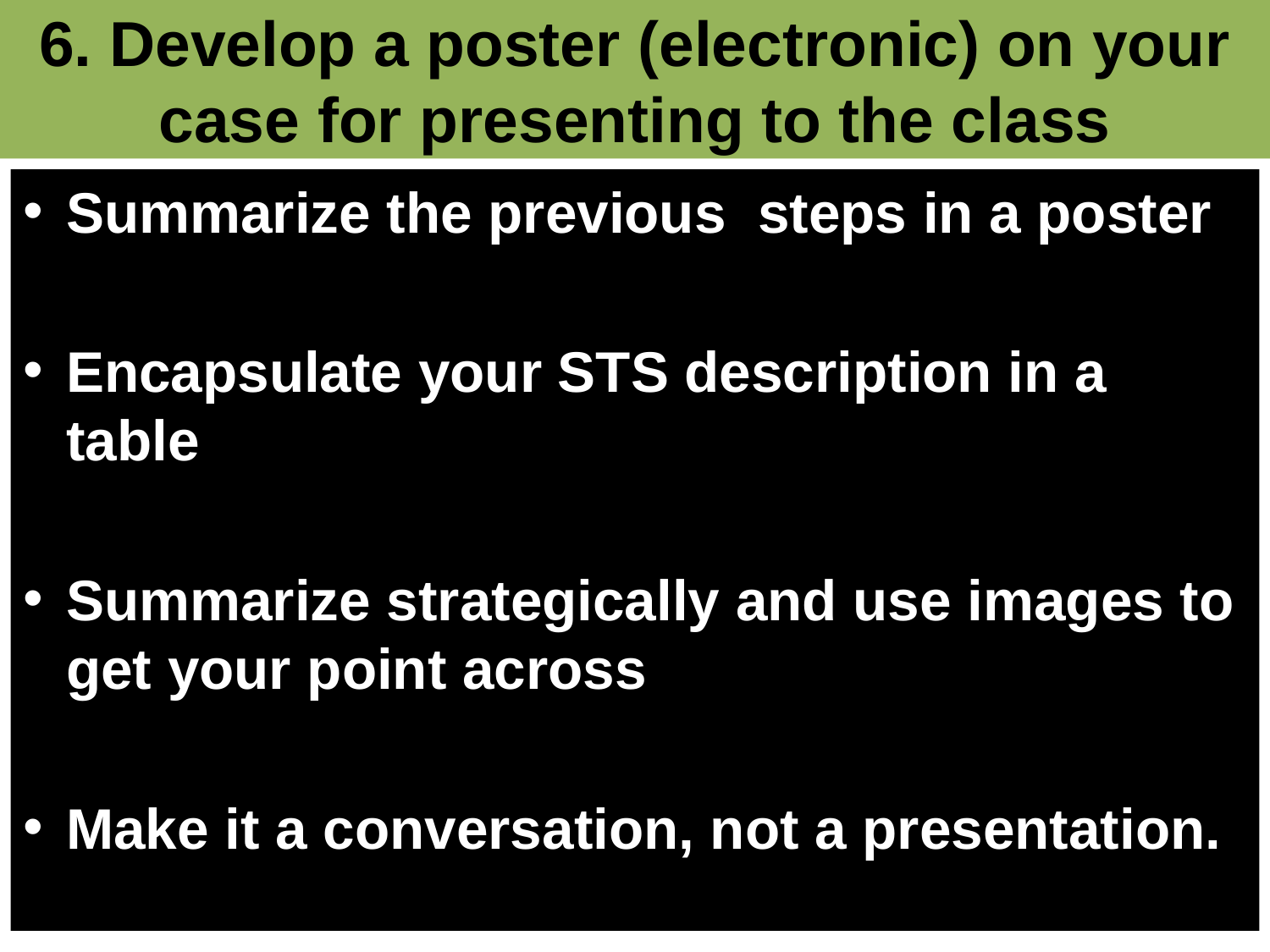

# 6. Develop a poster (electronic) on your case for presenting to the class
Summarize the previous  steps in a poster

Encapsulate your STS description in a table

Summarize strategically and use images to get your point across

Make it a conversation, not a presentation.